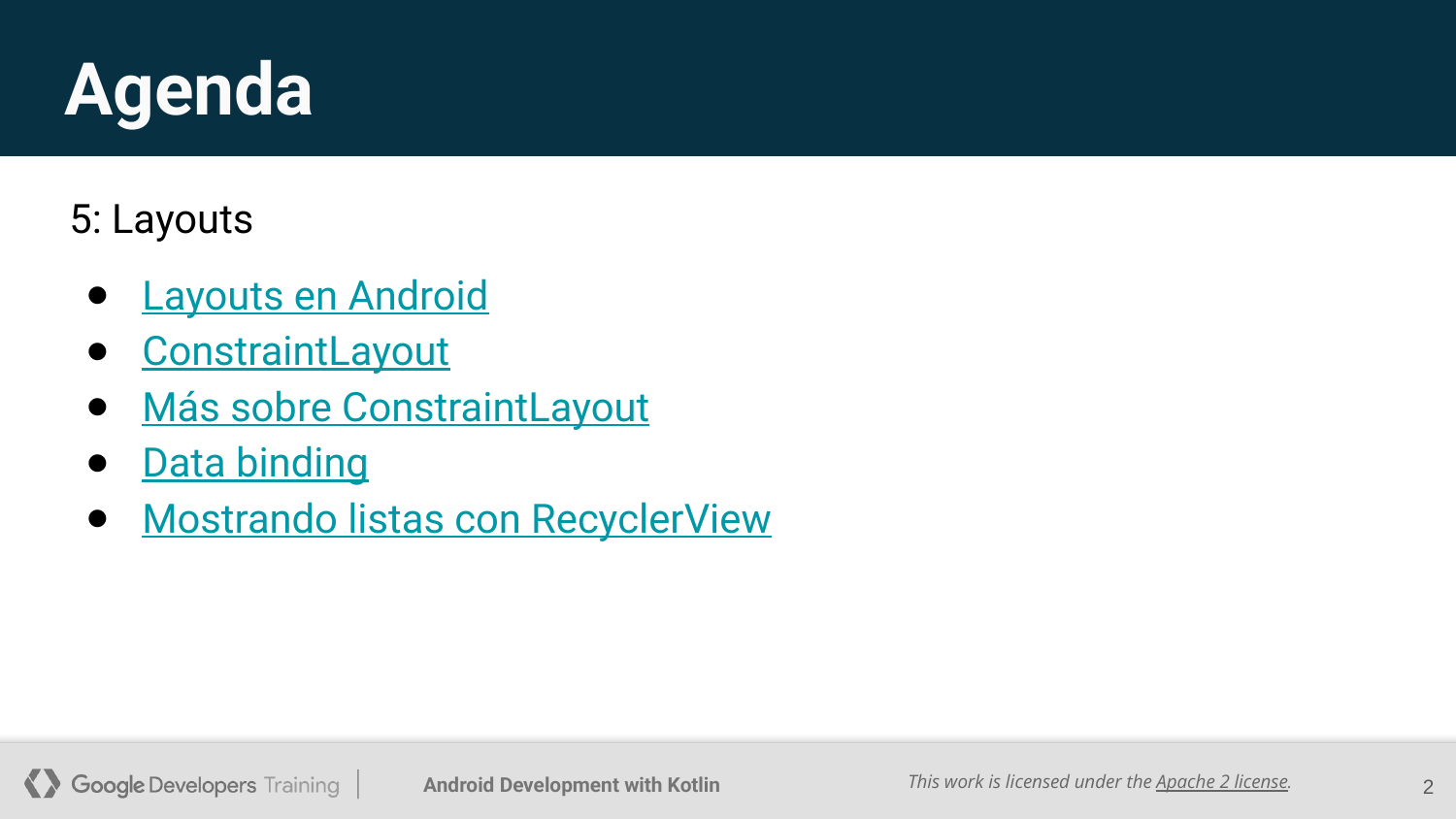

# Agenda
5: Layouts
Layouts en Android
ConstraintLayout
Más sobre ConstraintLayout
Data binding
Mostrando listas con RecyclerView
2